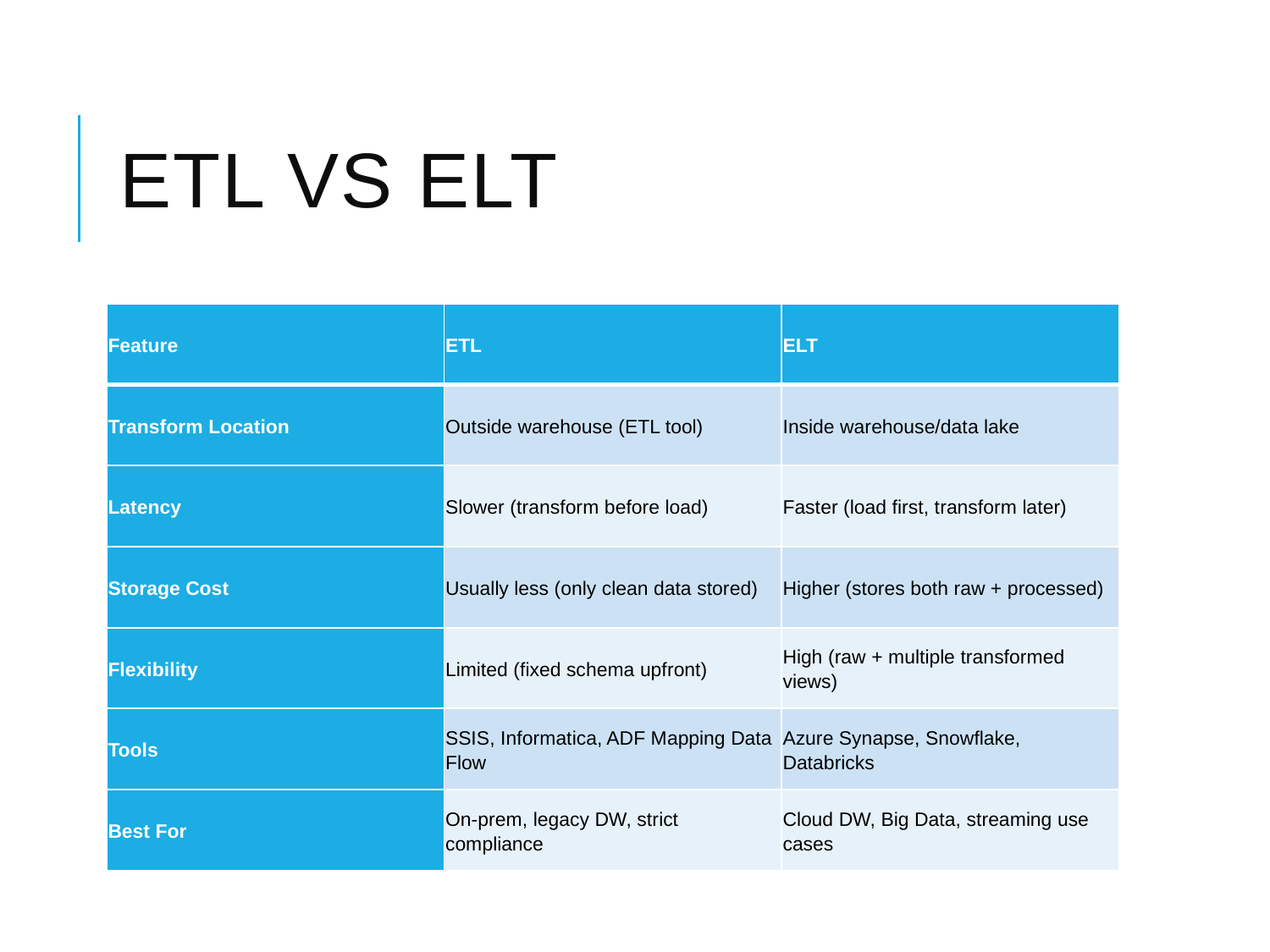

# ETL vs ELT
| Feature | ETL | ELT |
| --- | --- | --- |
| Transform Location | Outside warehouse (ETL tool) | Inside warehouse/data lake |
| Latency | Slower (transform before load) | Faster (load first, transform later) |
| Storage Cost | Usually less (only clean data stored) | Higher (stores both raw + processed) |
| Flexibility | Limited (fixed schema upfront) | High (raw + multiple transformed views) |
| Tools | SSIS, Informatica, ADF Mapping Data Flow | Azure Synapse, Snowflake, Databricks |
| Best For | On-prem, legacy DW, strict compliance | Cloud DW, Big Data, streaming use cases |